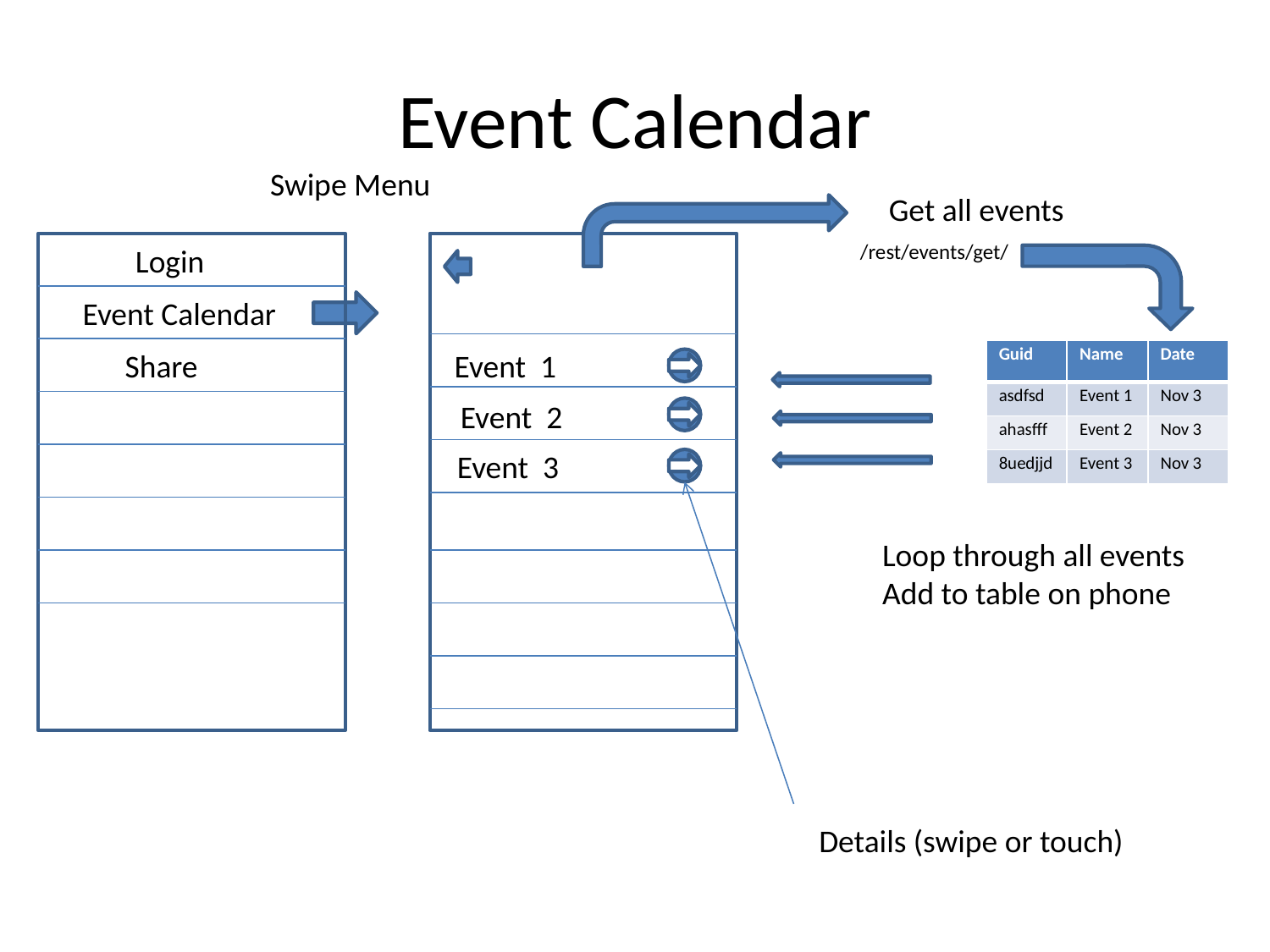

# Event Calendar
Swipe Menu
Get all events

/rest/events/get/

Login

Event Calendar

Event  1
Share
| Guid | Name | Date |
| --- | --- | --- |
| asdfsd | Event 1 | Nov 3 |
| ahasfff | Event 2 | Nov 3 |
| 8uedjjd | Event 3 | Nov 3 |

Event  2

Event  3

Loop through all events
Add to table on phone
Details (swipe or touch)